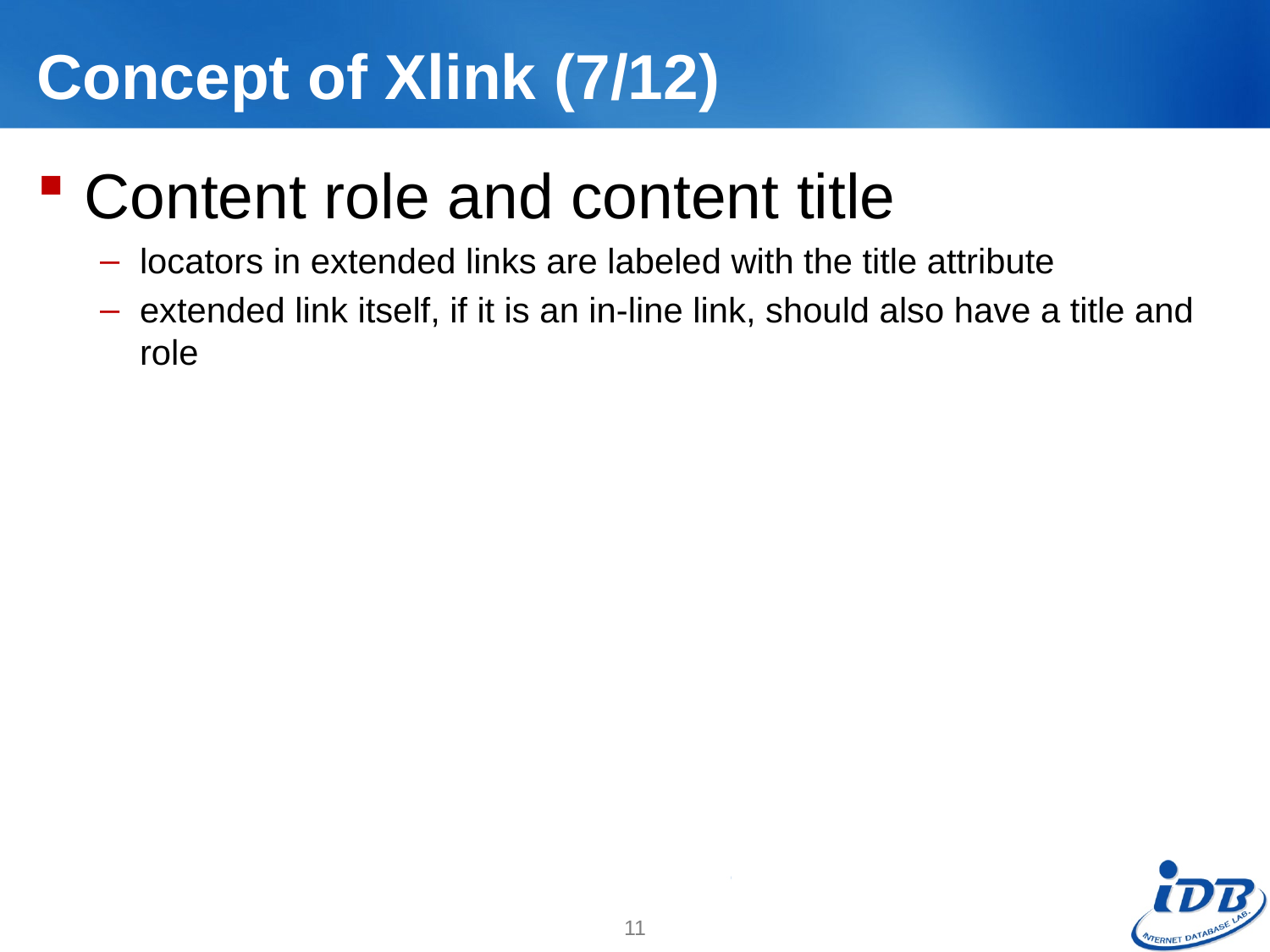

# Concept of Xlink (7/12)
Content role and content title
locators in extended links are labeled with the title attribute
extended link itself, if it is an in-line link, should also have a title and role
11